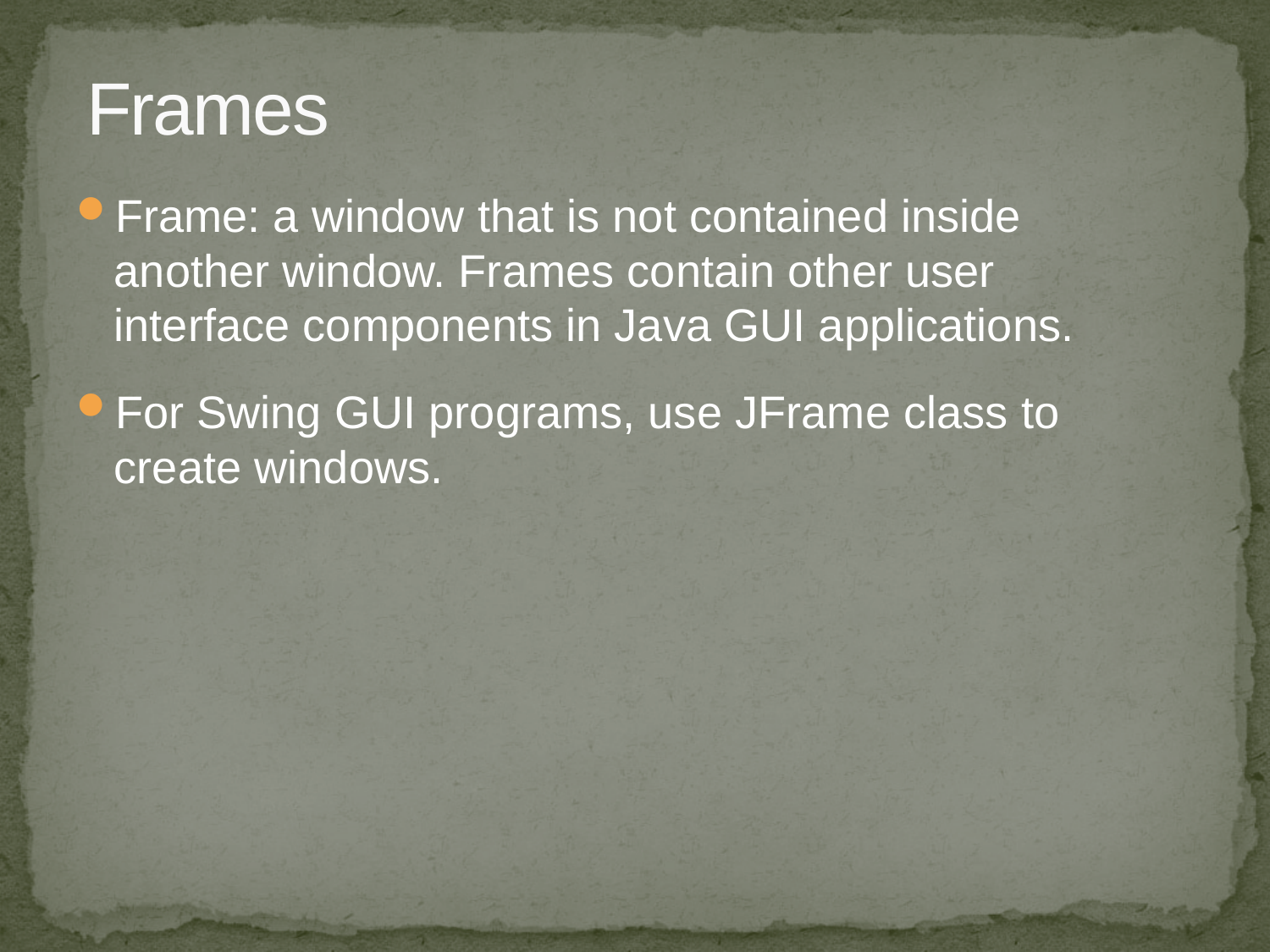

# Frames
Frame: a window that is not contained inside another window. Frames contain other user interface components in Java GUI applications.
For Swing GUI programs, use JFrame class to create windows.